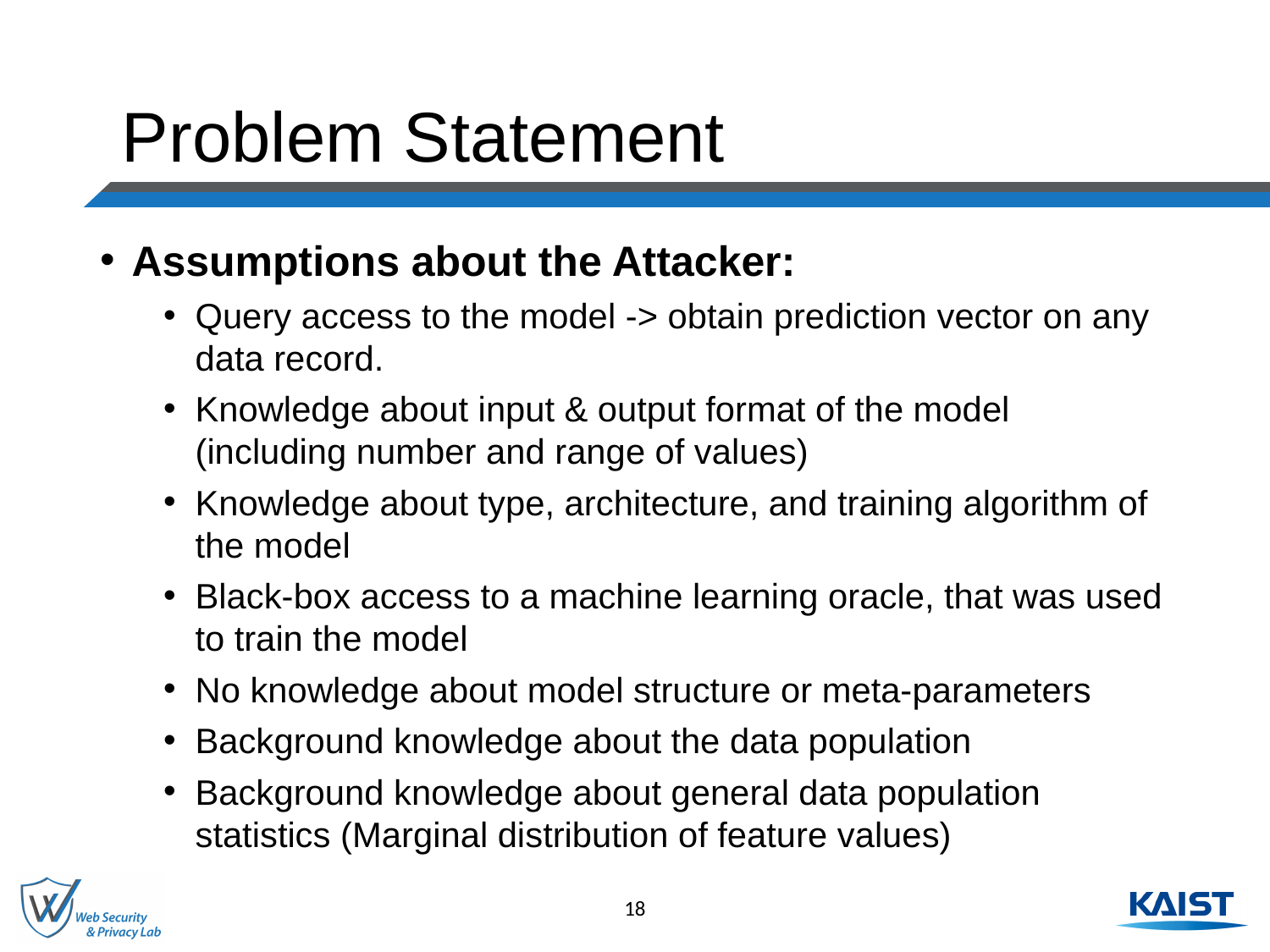

# Problem Statement
Assumptions about the Attacker:
Query access to the model -> obtain prediction vector on any data record.
Knowledge about input & output format of the model (including number and range of values)
Knowledge about type, architecture, and training algorithm of the model
Black-box access to a machine learning oracle, that was used to train the model
No knowledge about model structure or meta-parameters
Background knowledge about the data population
Background knowledge about general data population statistics (Marginal distribution of feature values)

18